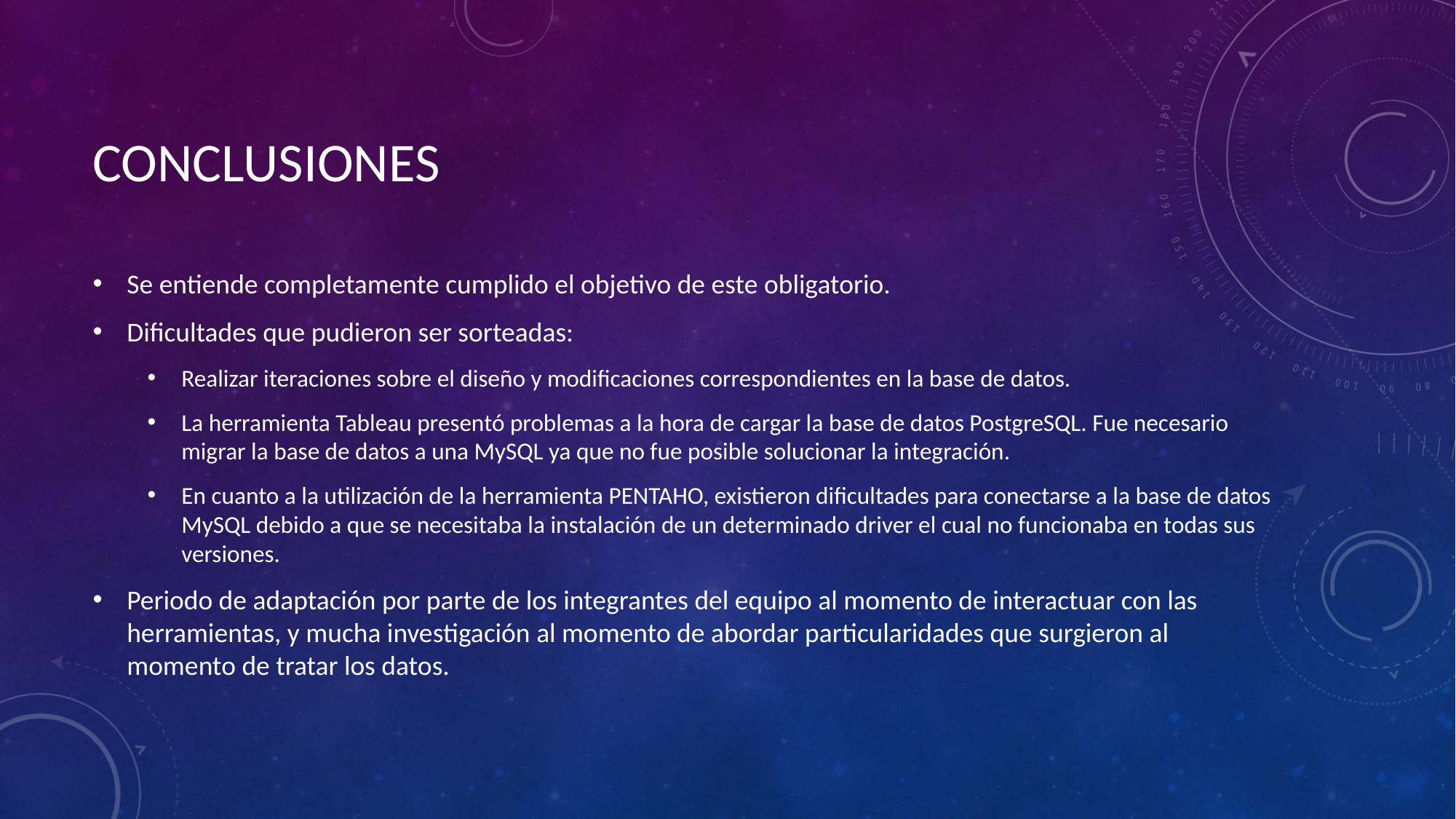

# CONCLUSIONES
Se entiende completamente cumplido el objetivo de este obligatorio.
Dificultades que pudieron ser sorteadas:
Realizar iteraciones sobre el diseño y modificaciones correspondientes en la base de datos.
La herramienta Tableau presentó problemas a la hora de cargar la base de datos PostgreSQL. Fue necesario migrar la base de datos a una MySQL ya que no fue posible solucionar la integración.
En cuanto a la utilización de la herramienta PENTAHO, existieron dificultades para conectarse a la base de datos MySQL debido a que se necesitaba la instalación de un determinado driver el cual no funcionaba en todas sus versiones.
Periodo de adaptación por parte de los integrantes del equipo al momento de interactuar con las herramientas, y mucha investigación al momento de abordar particularidades que surgieron al momento de tratar los datos.